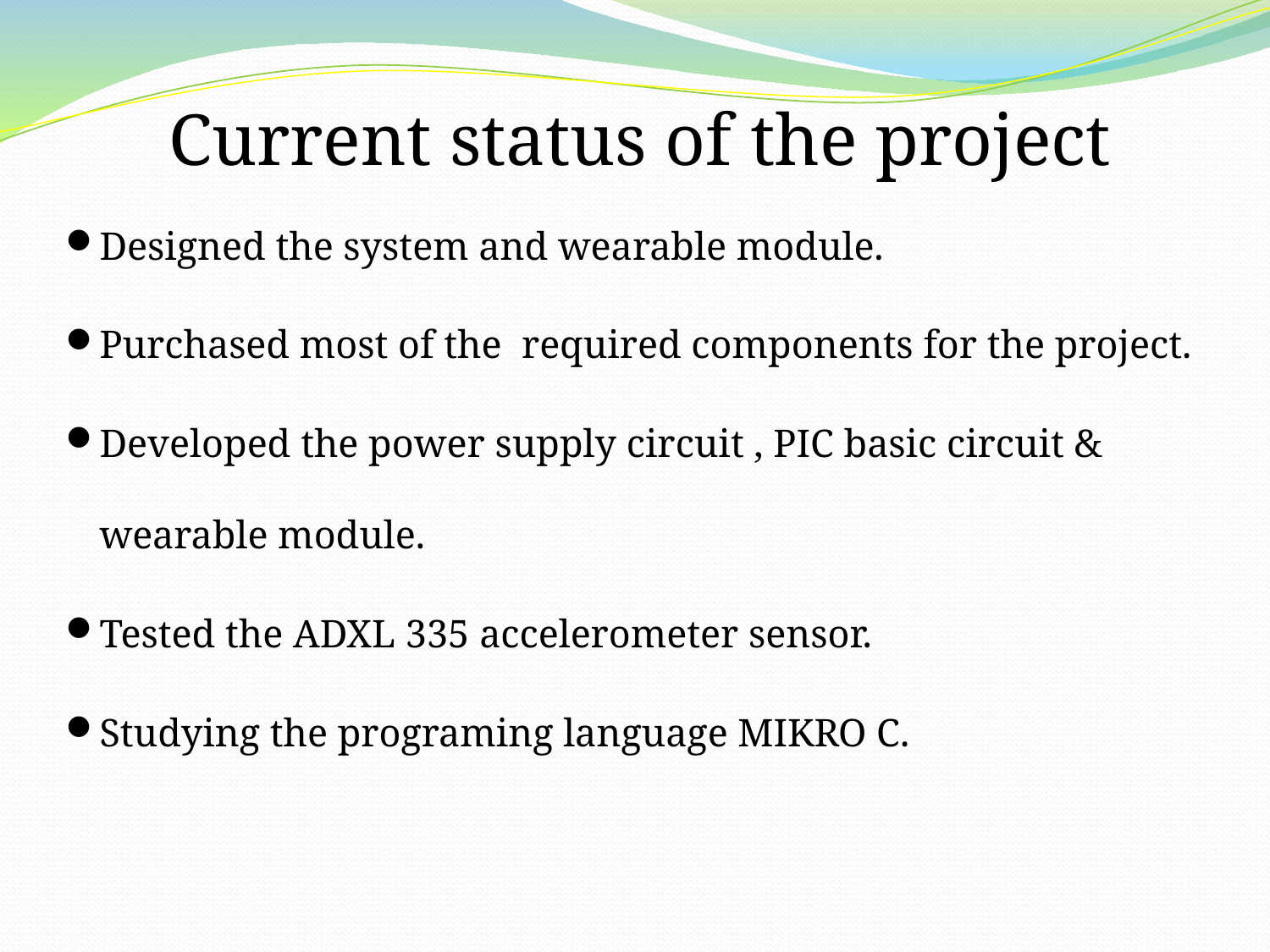

Designed the system and wearable module.
Purchased most of the  required components for the project.
Developed the power supply circuit , PIC basic circuit & wearable module.
Tested the ADXL 335 accelerometer sensor.
Studying the programing language MIKRO C.

# Current status of the project